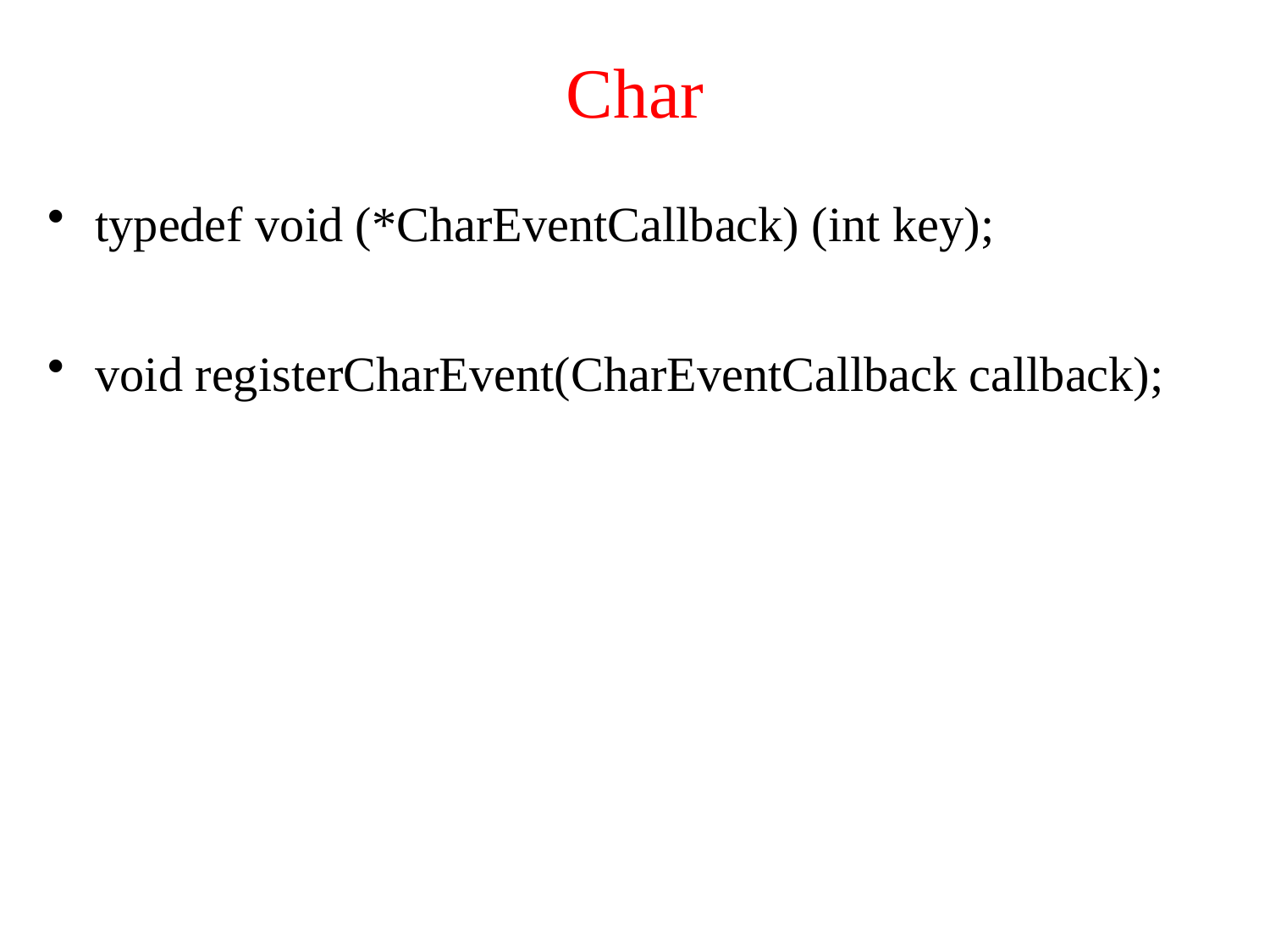

# Char
typedef void (*CharEventCallback) (int key);

void registerCharEvent(CharEventCallback callback);